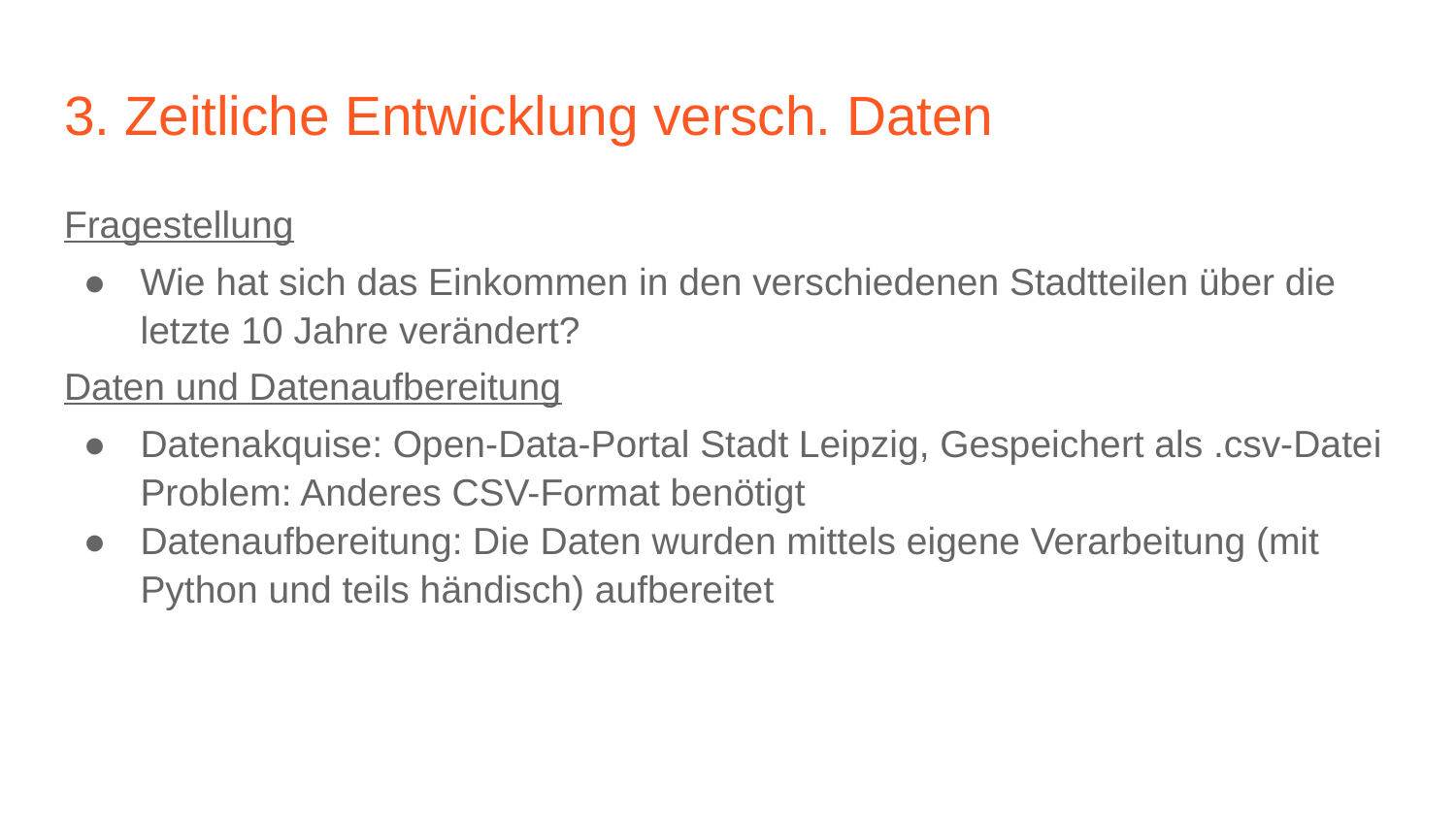

# 3. Zeitliche Entwicklung versch. Daten
Fragestellung
Wie hat sich das Einkommen in den verschiedenen Stadtteilen über die letzte 10 Jahre verändert?
Daten und Datenaufbereitung
Datenakquise: Open-Data-Portal Stadt Leipzig, Gespeichert als .csv-Datei
Problem: Anderes CSV-Format benötigt
Datenaufbereitung: Die Daten wurden mittels eigene Verarbeitung (mit Python und teils händisch) aufbereitet